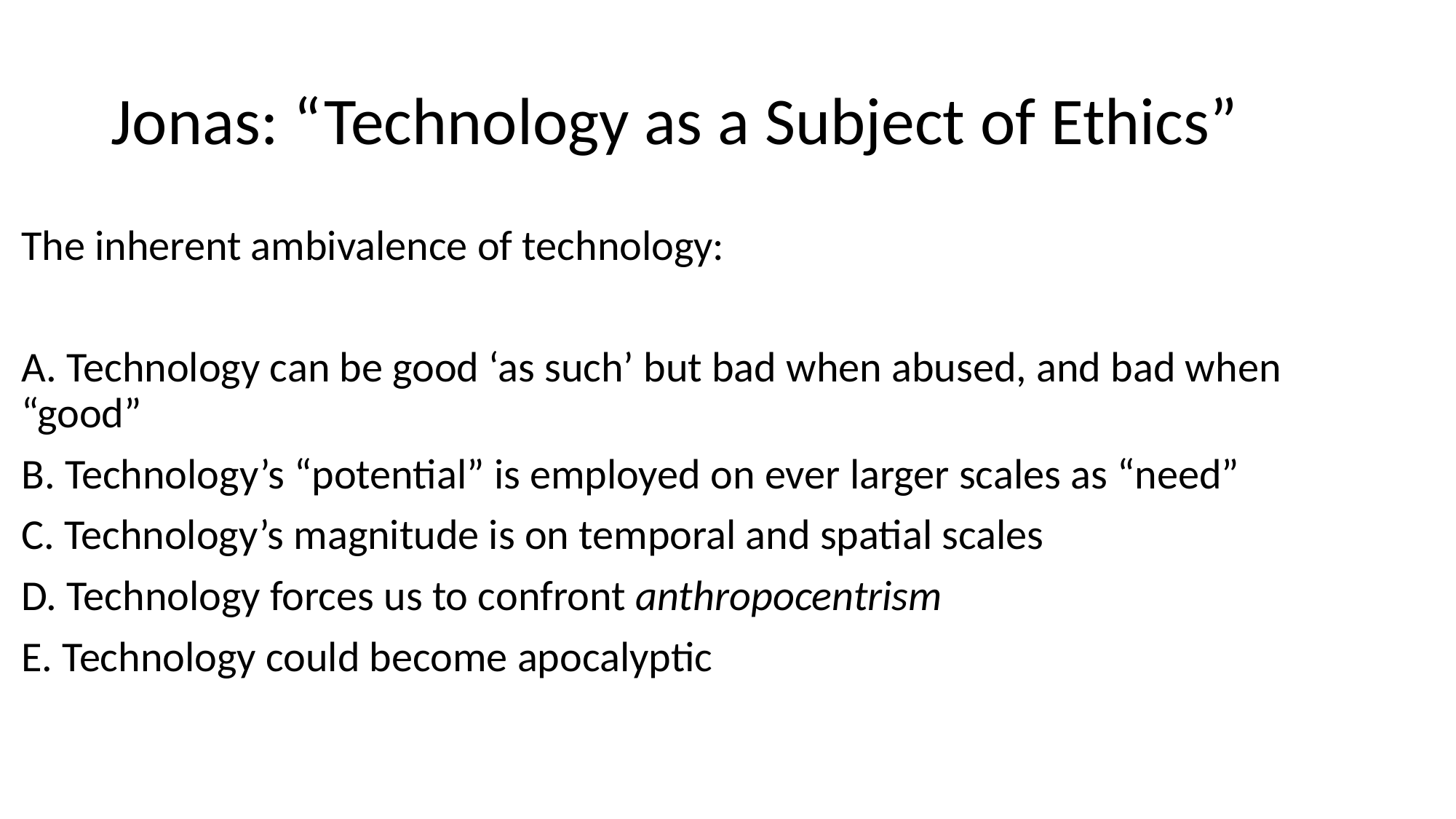

# Jonas: “Technology as a Subject of Ethics”
The inherent ambivalence of technology:

A. Technology can be good ‘as such’ but bad when abused, and bad when “good”
B. Technology’s “potential” is employed on ever larger scales as “need”
C. Technology’s magnitude is on temporal and spatial scales
D. Technology forces us to confront anthropocentrism
E. Technology could become apocalyptic